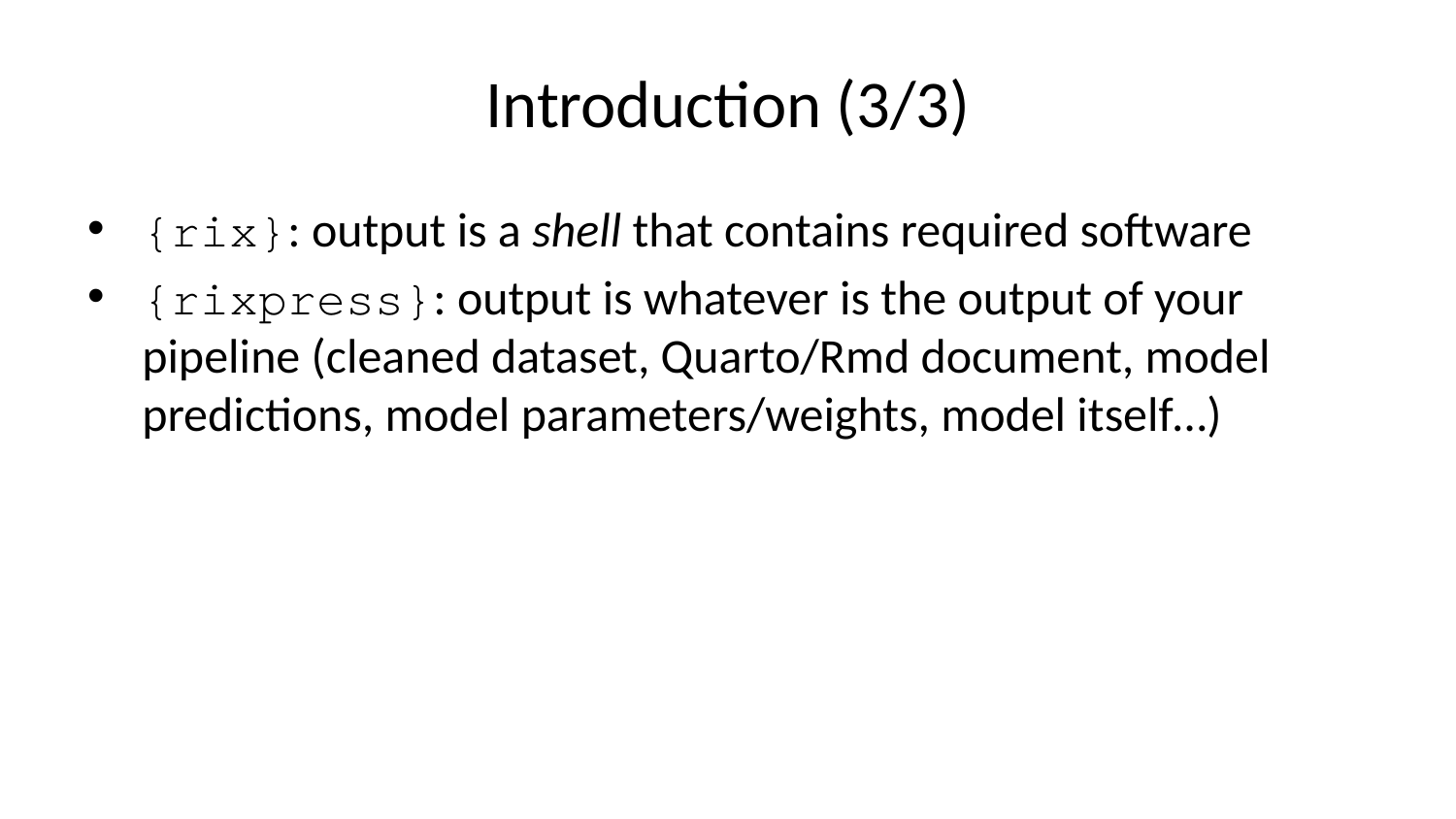

# Introduction (3/3)
{rix}: output is a shell that contains required software
{rixpress}: output is whatever is the output of your pipeline (cleaned dataset, Quarto/Rmd document, model predictions, model parameters/weights, model itself…)